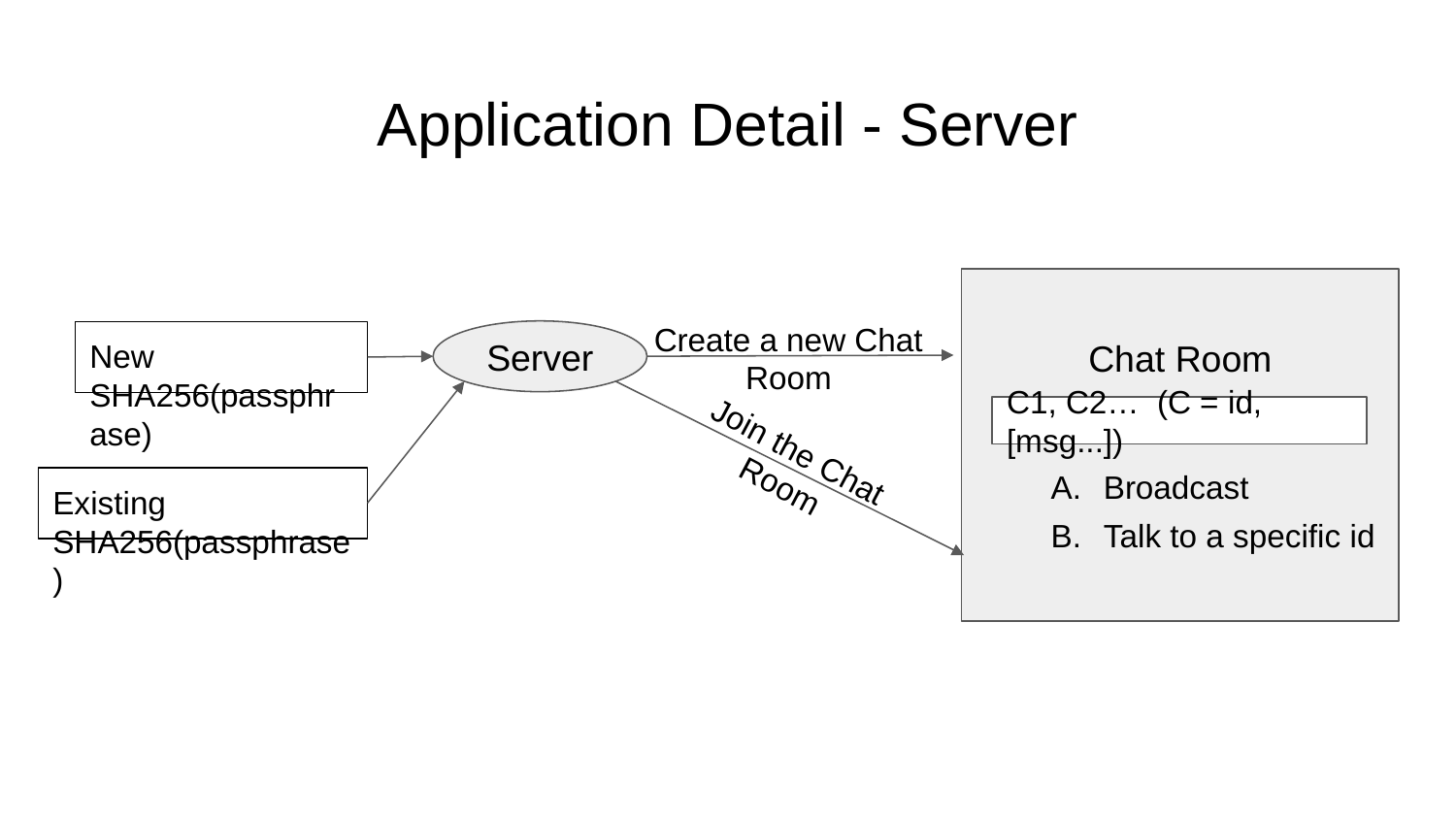

# Application Detail - Server

Chat Room

Broadcast

Talk to a specific id

Create a new Chat Room
Server
New SHA256(passphrase)
C1, C2…  (C = id, [msg...])
Join the Chat Room
Existing SHA256(passphrase)